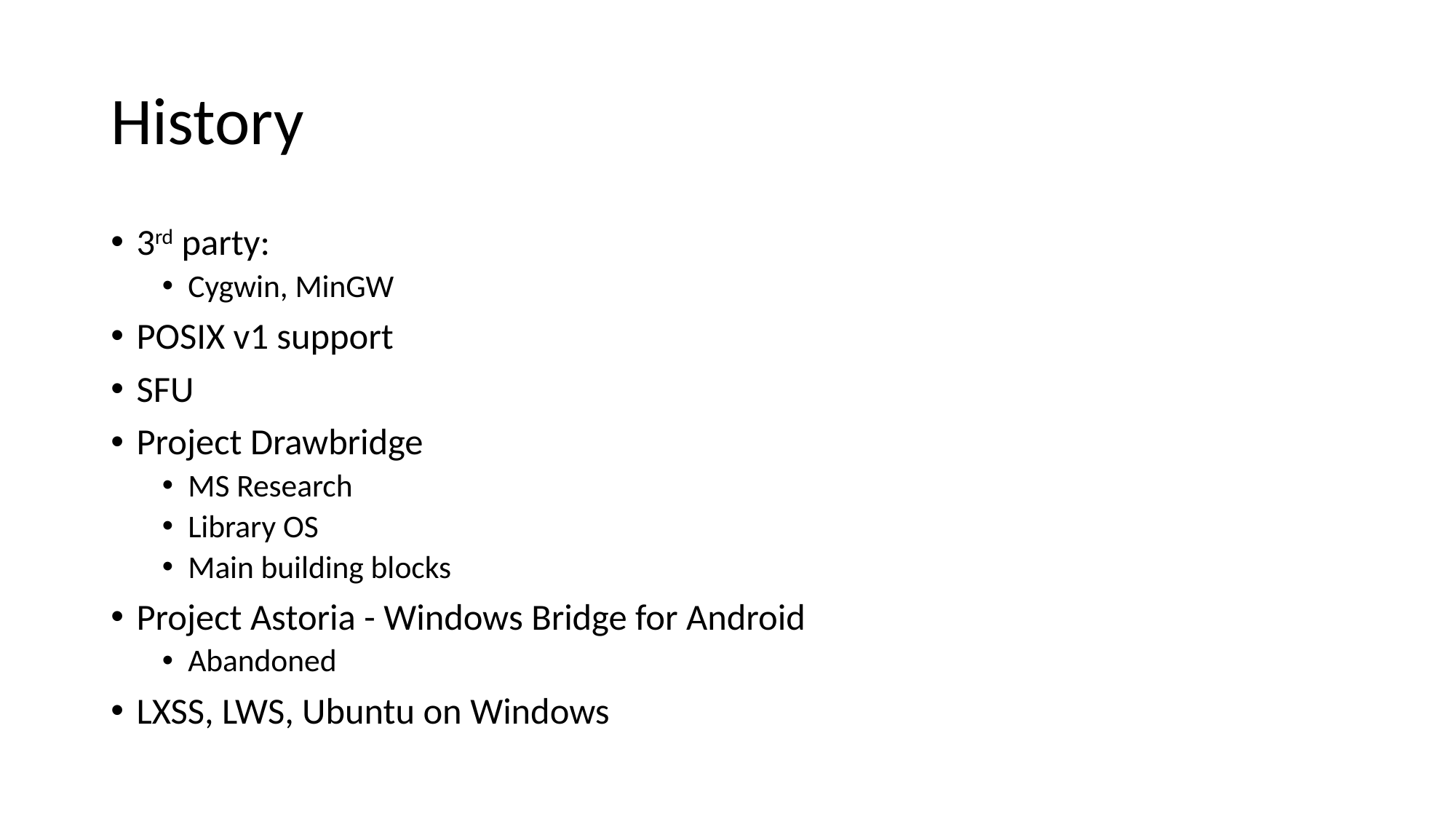

# History
3rd party:
Cygwin, MinGW
POSIX v1 support
SFU
Project Drawbridge
MS Research
Library OS
Main building blocks
Project Astoria - Windows Bridge for Android
Abandoned
LXSS, LWS, Ubuntu on Windows